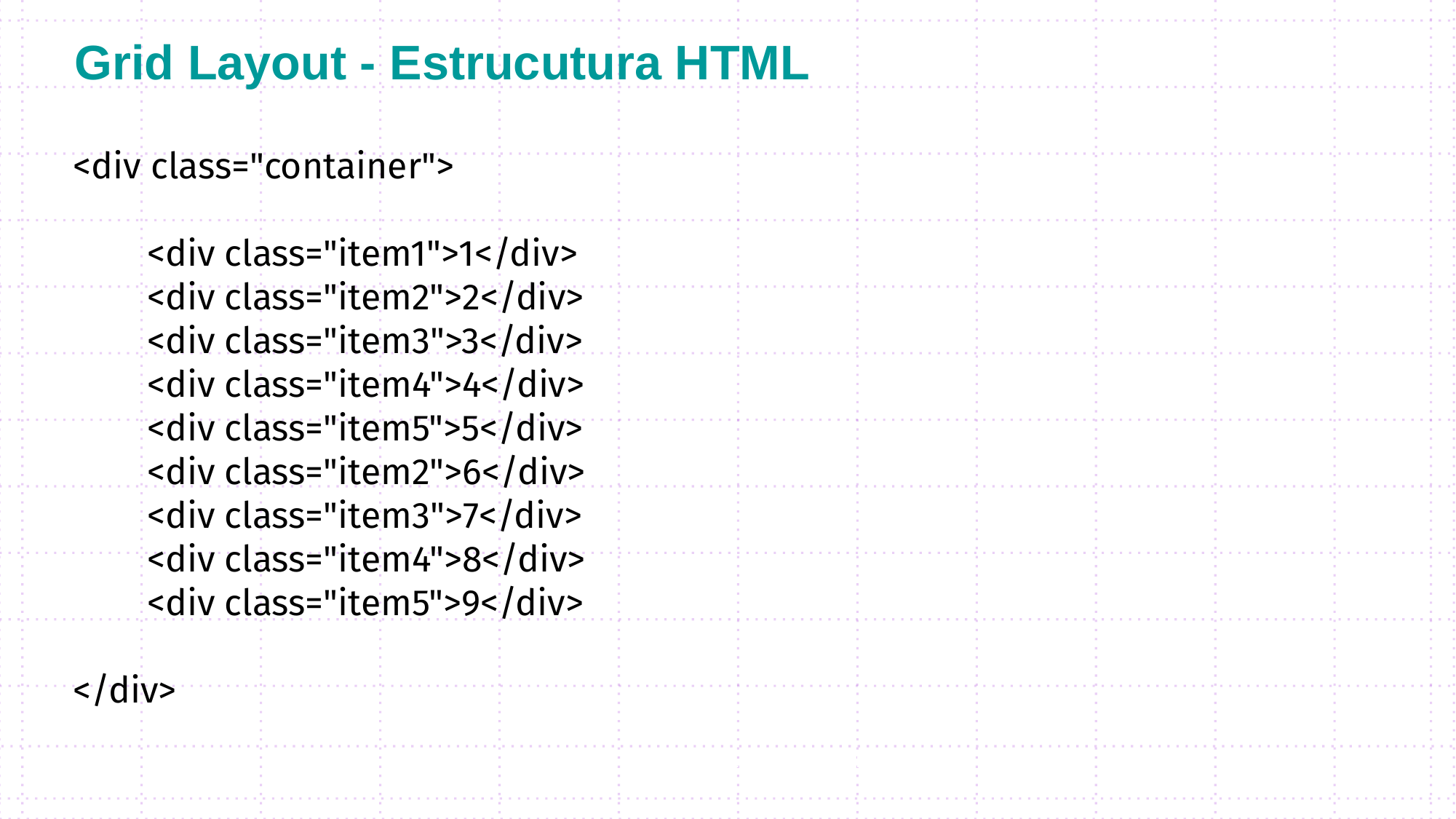

# Grid Layout - Estrucutura HTML

<div class="container">

  <div class="item1">1</div>
  <div class="item2">2</div>
  <div class="item3">3</div>
  <div class="item4">4</div>
  <div class="item5">5</div>
  <div class="item2">6</div>
  <div class="item3">7</div>
  <div class="item4">8</div>
  <div class="item5">9</div>

</div>

Grid Layout
Pág.  2TÍTULO DE LA VIDEOLECCIÓN
Pág. 5